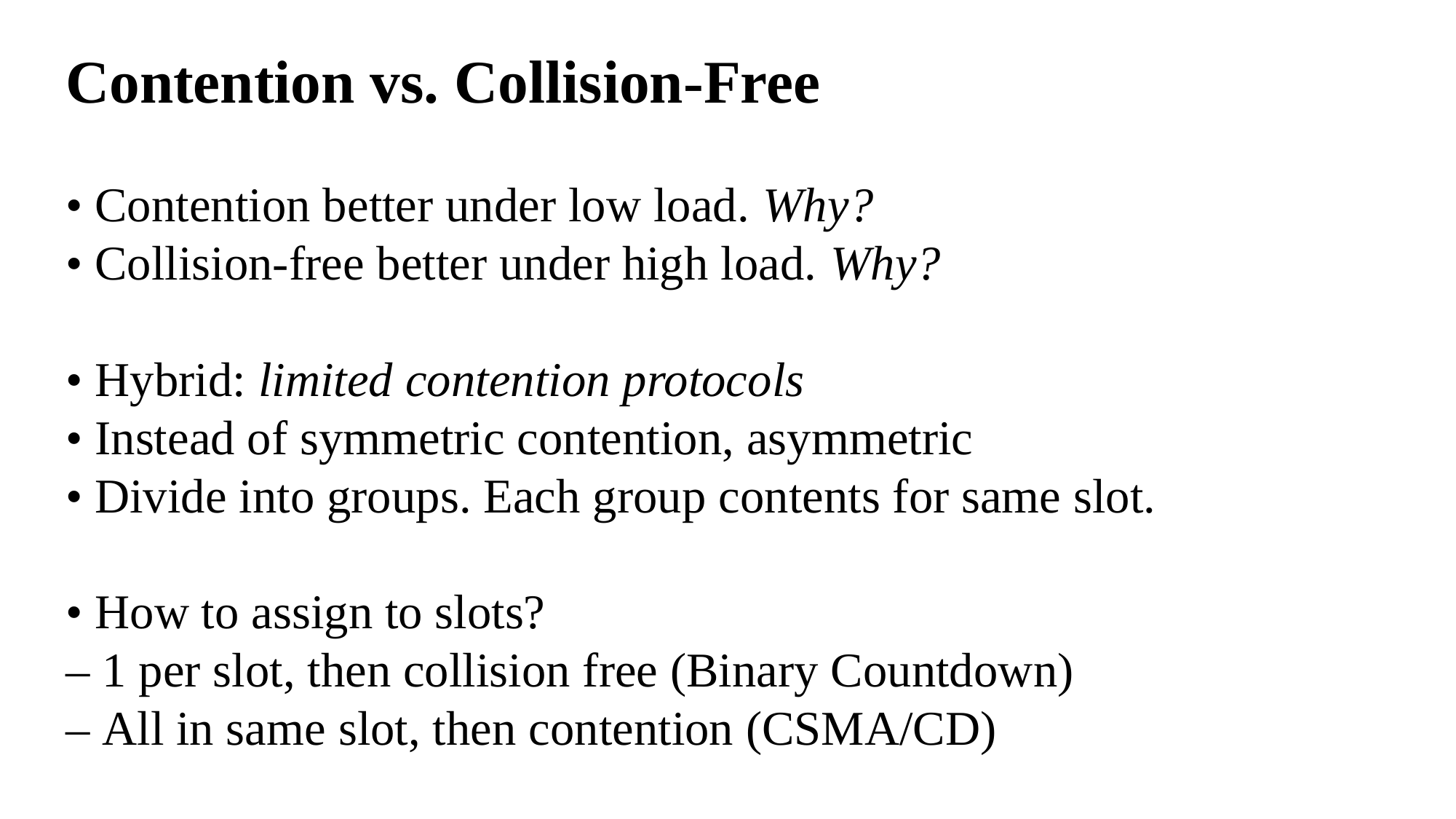

Contention vs. Collision-Free

• Contention better under low load. Why?
• Collision-free better under high load. Why?

• Hybrid: limited contention protocols
• Instead of symmetric contention, asymmetric
• Divide into groups. Each group contents for same slot.

• How to assign to slots?
– 1 per slot, then collision free (Binary Countdown)
– All in same slot, then contention (CSMA/CD)